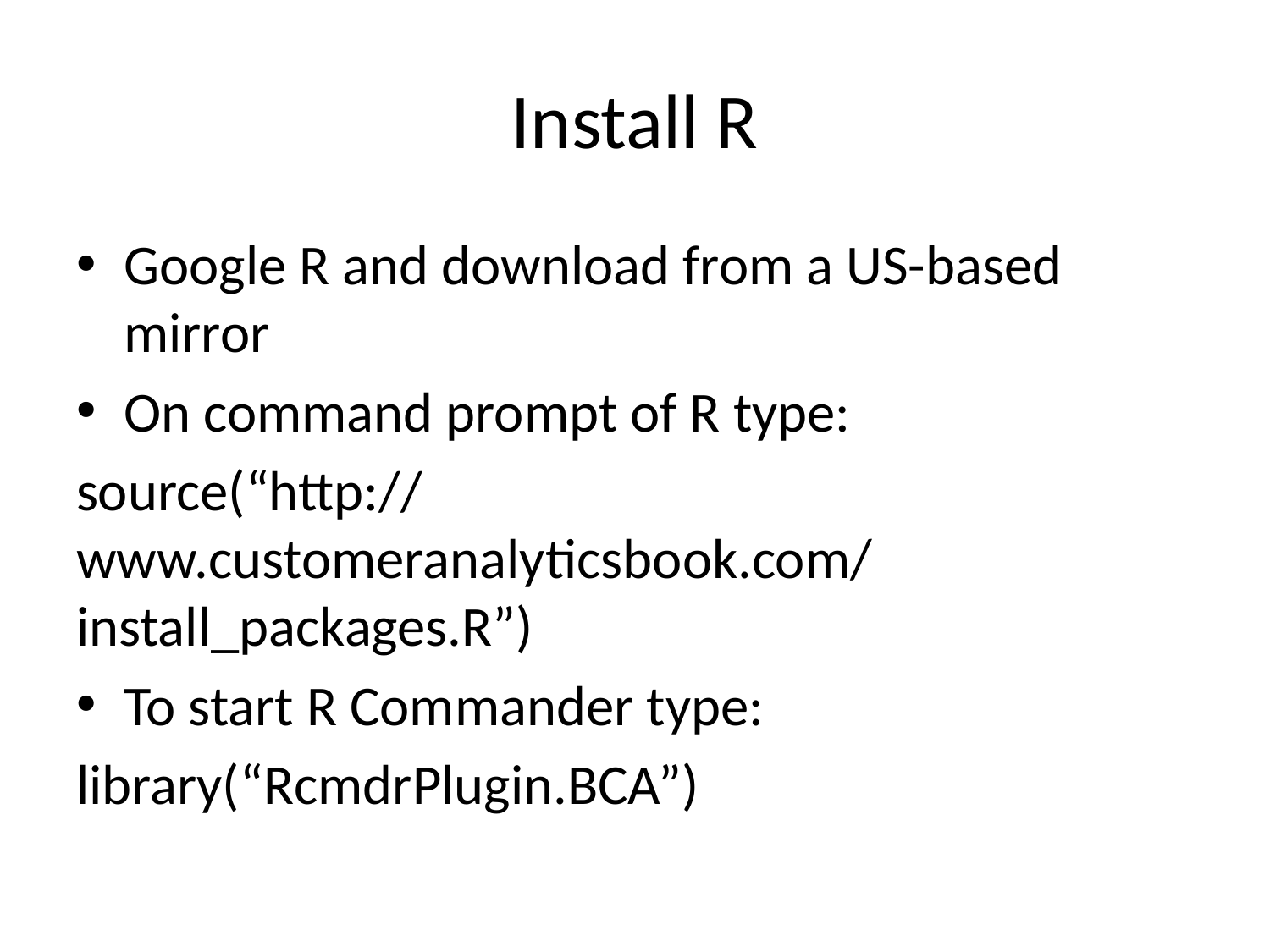

# Install R
Google R and download from a US-based mirror
On command prompt of R type:
source(“http://www.customeranalyticsbook.com/install_packages.R”)
To start R Commander type:
library(“RcmdrPlugin.BCA”)